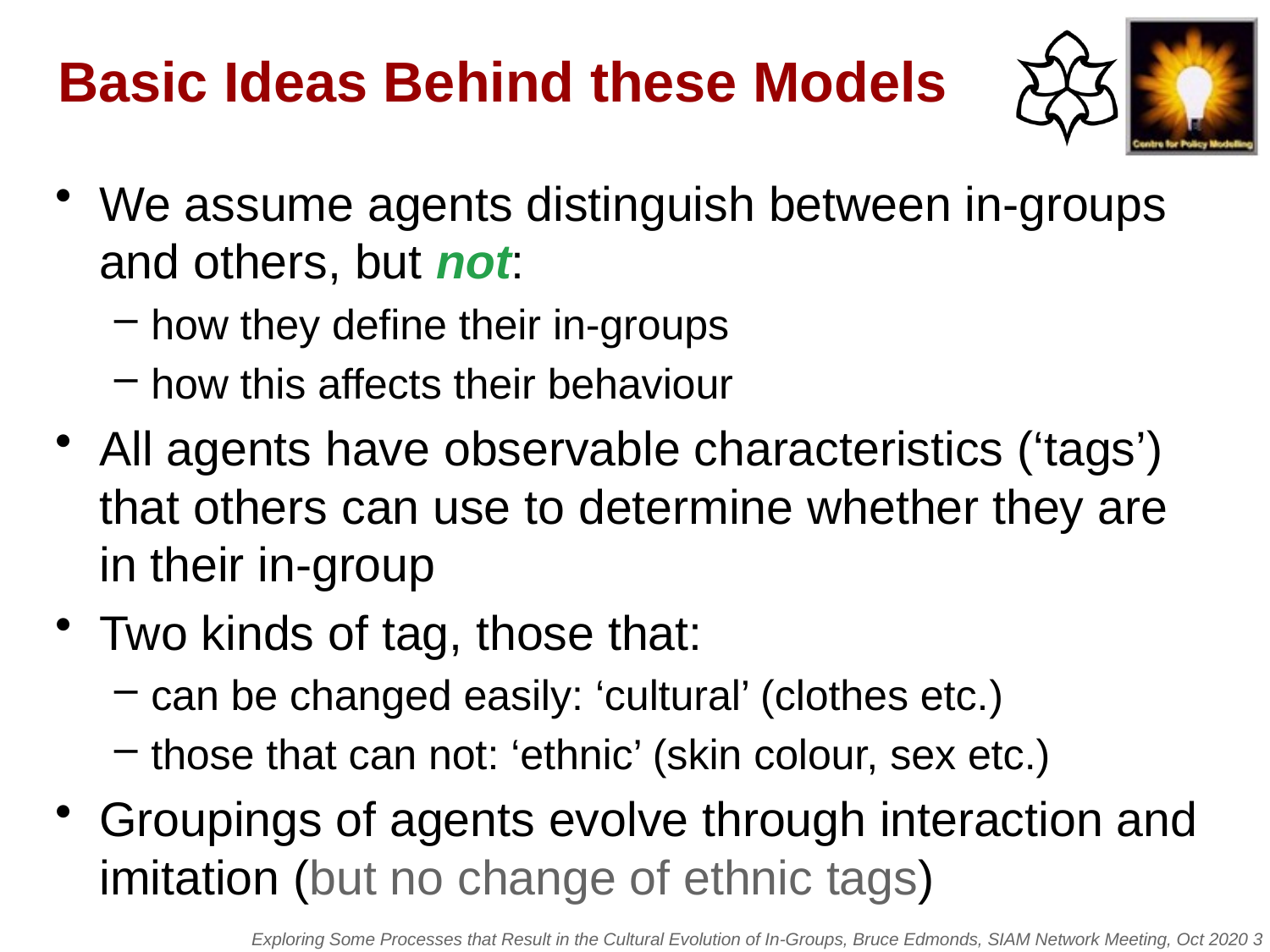

# Basic Ideas Behind these Models
We assume agents distinguish between in-groups and others, but not:
how they define their in-groups
how this affects their behaviour
All agents have observable characteristics (‘tags’) that others can use to determine whether they are in their in-group
Two kinds of tag, those that:
can be changed easily: ‘cultural’ (clothes etc.)
those that can not: ‘ethnic’ (skin colour, sex etc.)
Groupings of agents evolve through interaction and imitation (but no change of ethnic tags)